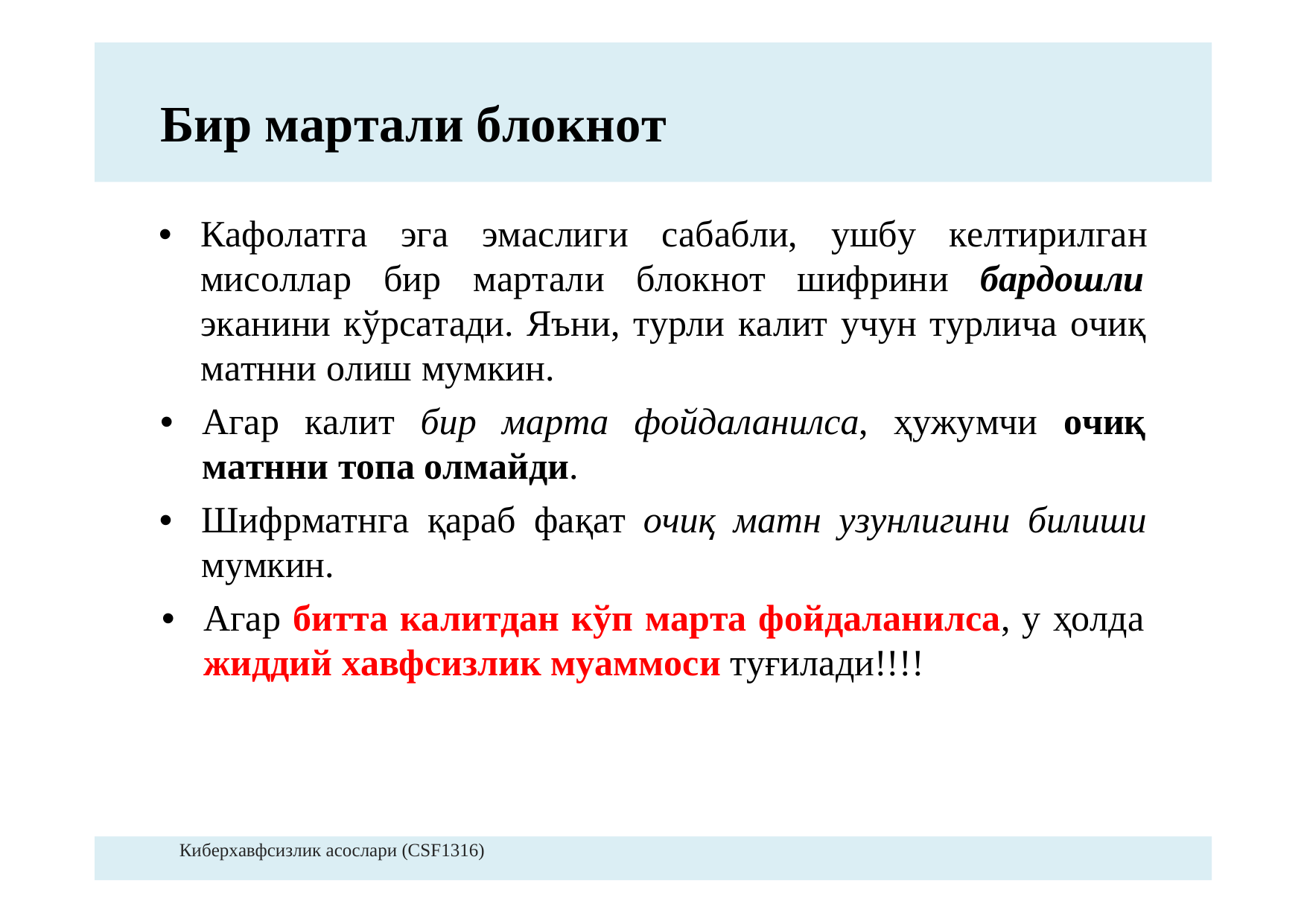

Бир мартали блокнот
•Кафолатгаэгаэмаслигисабабли,ушбукелтирилган
мисолларбирмарталиблокнотшифринибардошли
эканиникўрсатади.Яъни,турликалитучунтурличаочиқ
матнниолишмумкин.

•Агаркалитбирмартафойдаланилса,ҳужумчиочиқ
матннитопаолмайди.
•Шифрматнгақарабфақаточиқматнузунлигинибилиши
мумкин.
•Агарбиттакалитданкўпмартафойдаланилса,уҳолда
жиддийхавфсизликмуаммоситуғилади!!!!
Киберхавфсизлик асослари (CSF1316)